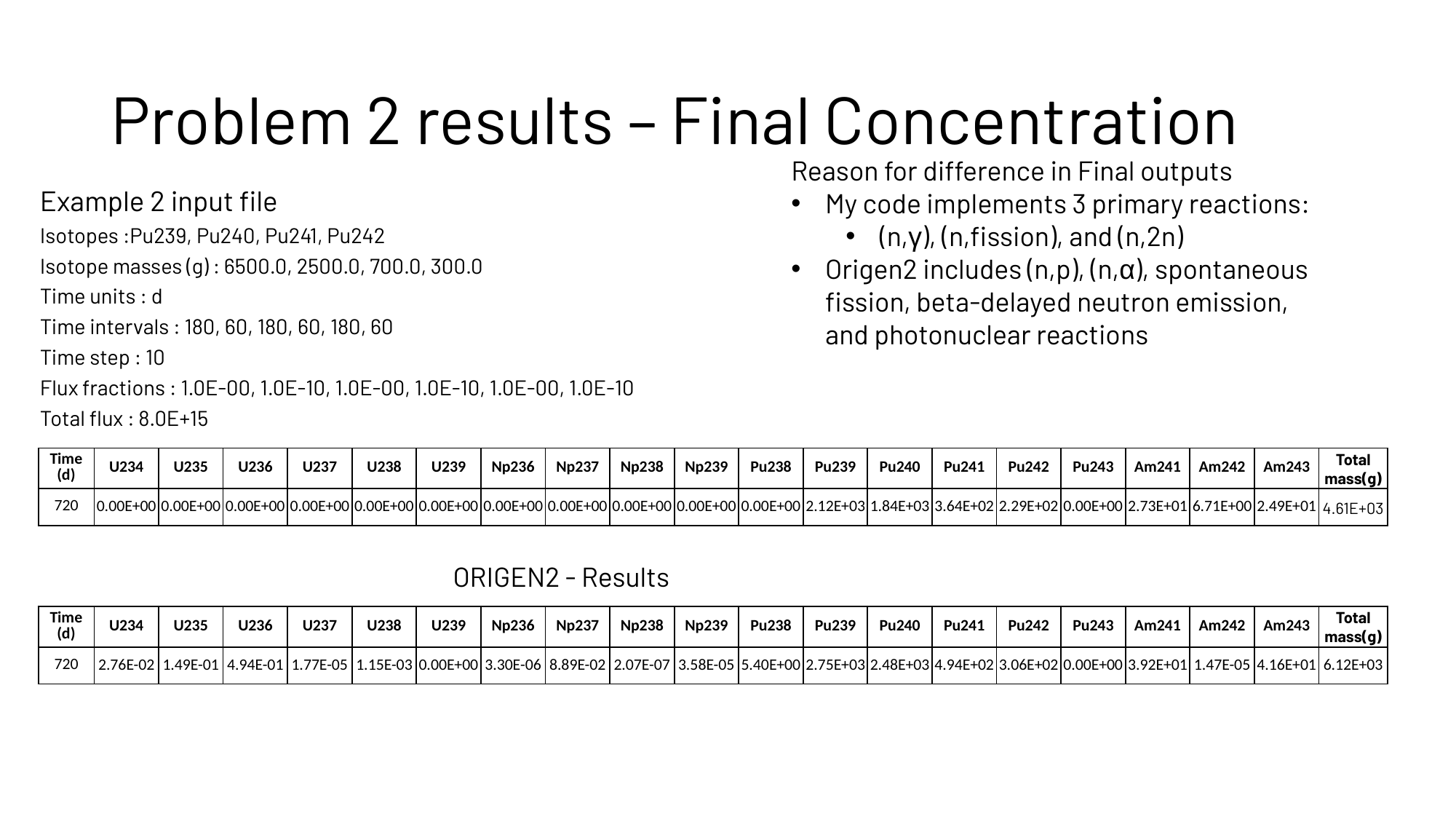

# Problem 2 results – Final Concentration
Reason for difference in Final outputs
My code implements 3 primary reactions:
(n,γ), (n,fission), and (n,2n)
Origen2 includes (n,p), (n,α), spontaneous fission, beta-delayed neutron emission, and photonuclear reactions
Example 2 input file
Isotopes :Pu239, Pu240, Pu241, Pu242
Isotope masses (g) : 6500.0, 2500.0, 700.0, 300.0
Time units : d
Time intervals : 180, 60, 180, 60, 180, 60
Time step : 10
Flux fractions : 1.0E-00, 1.0E-10, 1.0E-00, 1.0E-10, 1.0E-00, 1.0E-10
Total flux : 8.0E+15
| Time (d) | U234 | U235 | U236 | U237 | U238 | U239 | Np236 | Np237 | Np238 | Np239 | Pu238 | Pu239 | Pu240 | Pu241 | Pu242 | Pu243 | Am241 | Am242 | Am243 | Total mass(g) |
| --- | --- | --- | --- | --- | --- | --- | --- | --- | --- | --- | --- | --- | --- | --- | --- | --- | --- | --- | --- | --- |
| 720 | 0.00E+00 | 0.00E+00 | 0.00E+00 | 0.00E+00 | 0.00E+00 | 0.00E+00 | 0.00E+00 | 0.00E+00 | 0.00E+00 | 0.00E+00 | 0.00E+00 | 2.12E+03 | 1.84E+03 | 3.64E+02 | 2.29E+02 | 0.00E+00 | 2.73E+01 | 6.71E+00 | 2.49E+01 | 4.61E+03 |
ORIGEN2 - Results
| Time (d) | U234 | U235 | U236 | U237 | U238 | U239 | Np236 | Np237 | Np238 | Np239 | Pu238 | Pu239 | Pu240 | Pu241 | Pu242 | Pu243 | Am241 | Am242 | Am243 | Total mass(g) |
| --- | --- | --- | --- | --- | --- | --- | --- | --- | --- | --- | --- | --- | --- | --- | --- | --- | --- | --- | --- | --- |
| 720 | 2.76E-02 | 1.49E-01 | 4.94E-01 | 1.77E-05 | 1.15E-03 | 0.00E+00 | 3.30E-06 | 8.89E-02 | 2.07E-07 | 3.58E-05 | 5.40E+00 | 2.75E+03 | 2.48E+03 | 4.94E+02 | 3.06E+02 | 0.00E+00 | 3.92E+01 | 1.47E-05 | 4.16E+01 | 6.12E+03 |